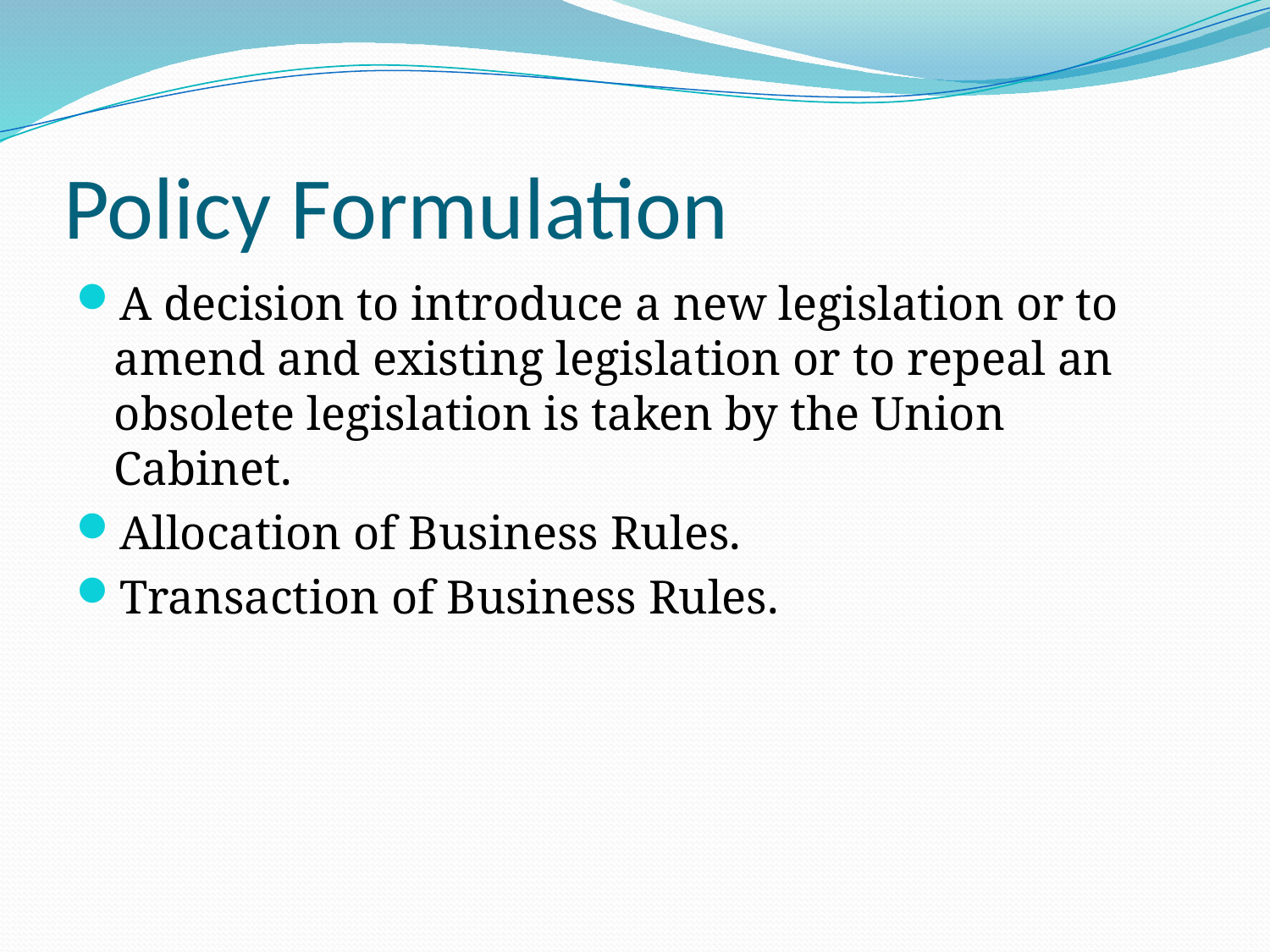

# Policy Formulation
A decision to introduce a new legislation or to amend and existing legislation or to repeal an obsolete legislation is taken by the Union Cabinet.
Allocation of Business Rules.
Transaction of Business Rules.